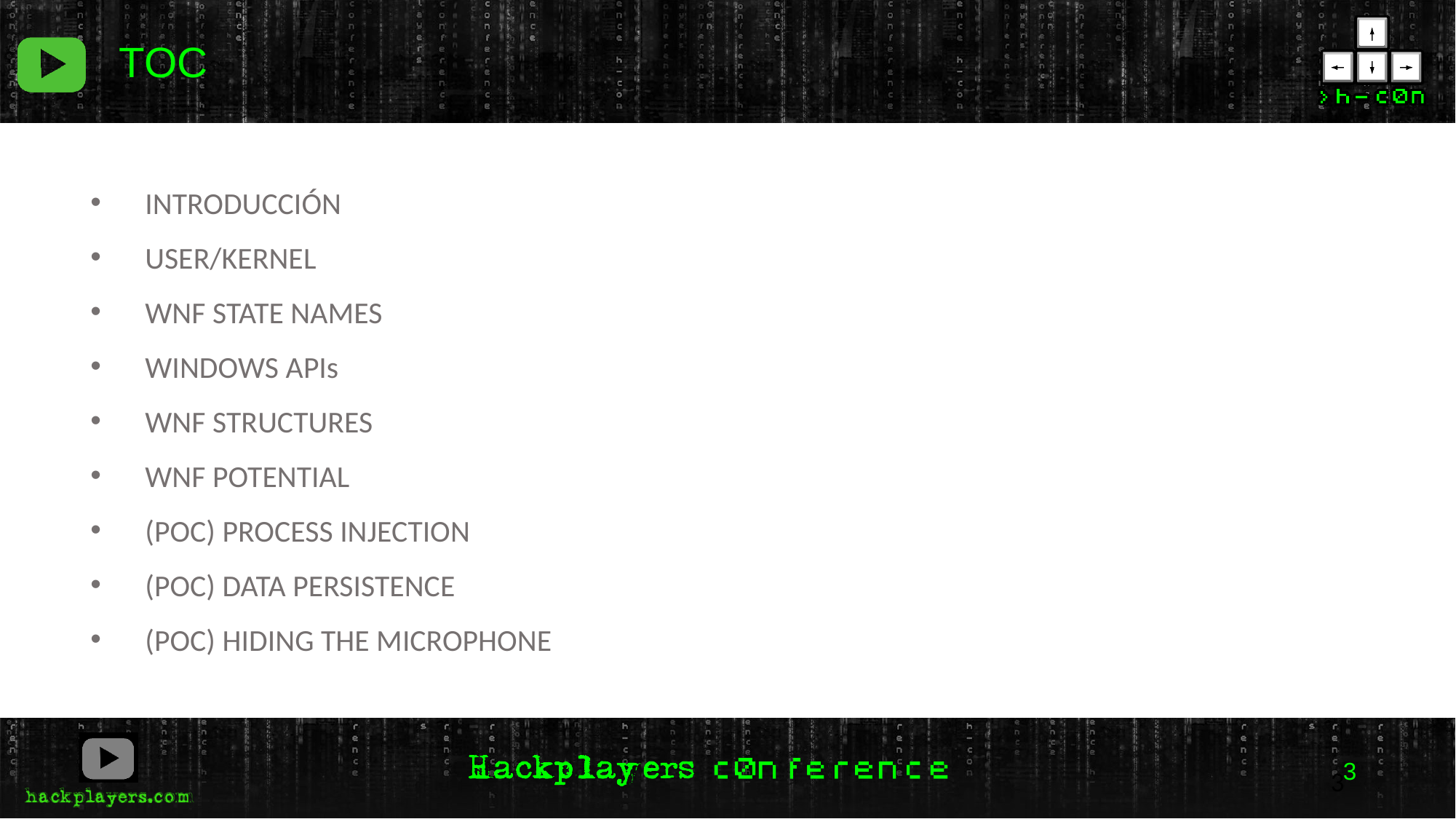

TOC
INTRODUCCIÓN
USER/KERNEL
WNF STATE NAMES
WINDOWS APIs
WNF STRUCTURES
WNF POTENTIAL
(POC) PROCESS INJECTION
(POC) DATA PERSISTENCE
(POC) HIDING THE MICROPHONE

3
3